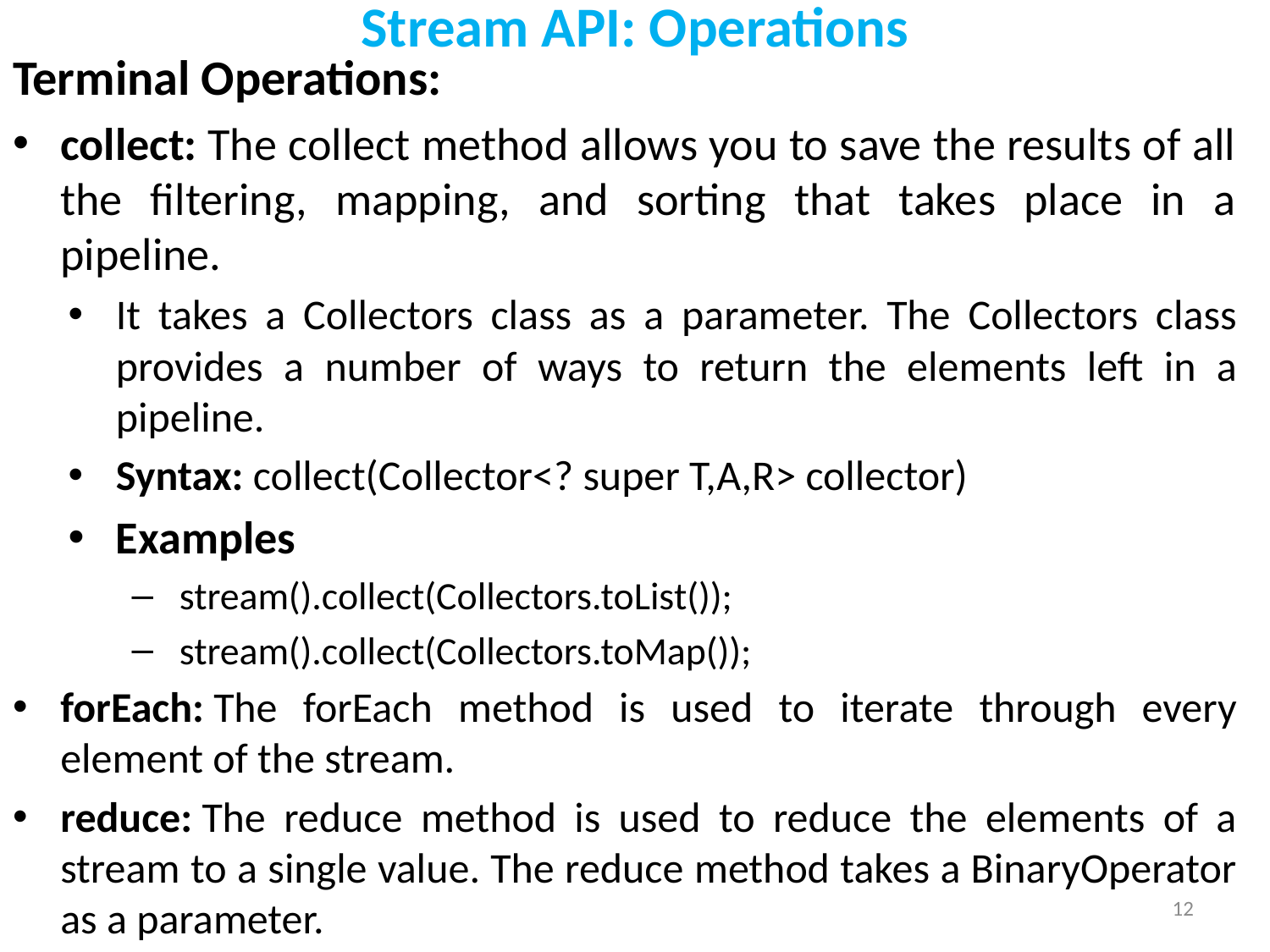

# Stream API: Operations
Terminal Operations:
collect: The collect method allows you to save the results of all the filtering, mapping, and sorting that takes place in a pipeline.
It takes a Collectors class as a parameter. The Collectors class provides a number of ways to return the elements left in a pipeline.
Syntax: collect(Collector<? super T,A,R> collector)
Examples
stream().collect(Collectors.toList());
stream().collect(Collectors.toMap());
forEach: The forEach method is used to iterate through every element of the stream.
reduce: The reduce method is used to reduce the elements of a stream to a single value. The reduce method takes a BinaryOperator as a parameter.

12